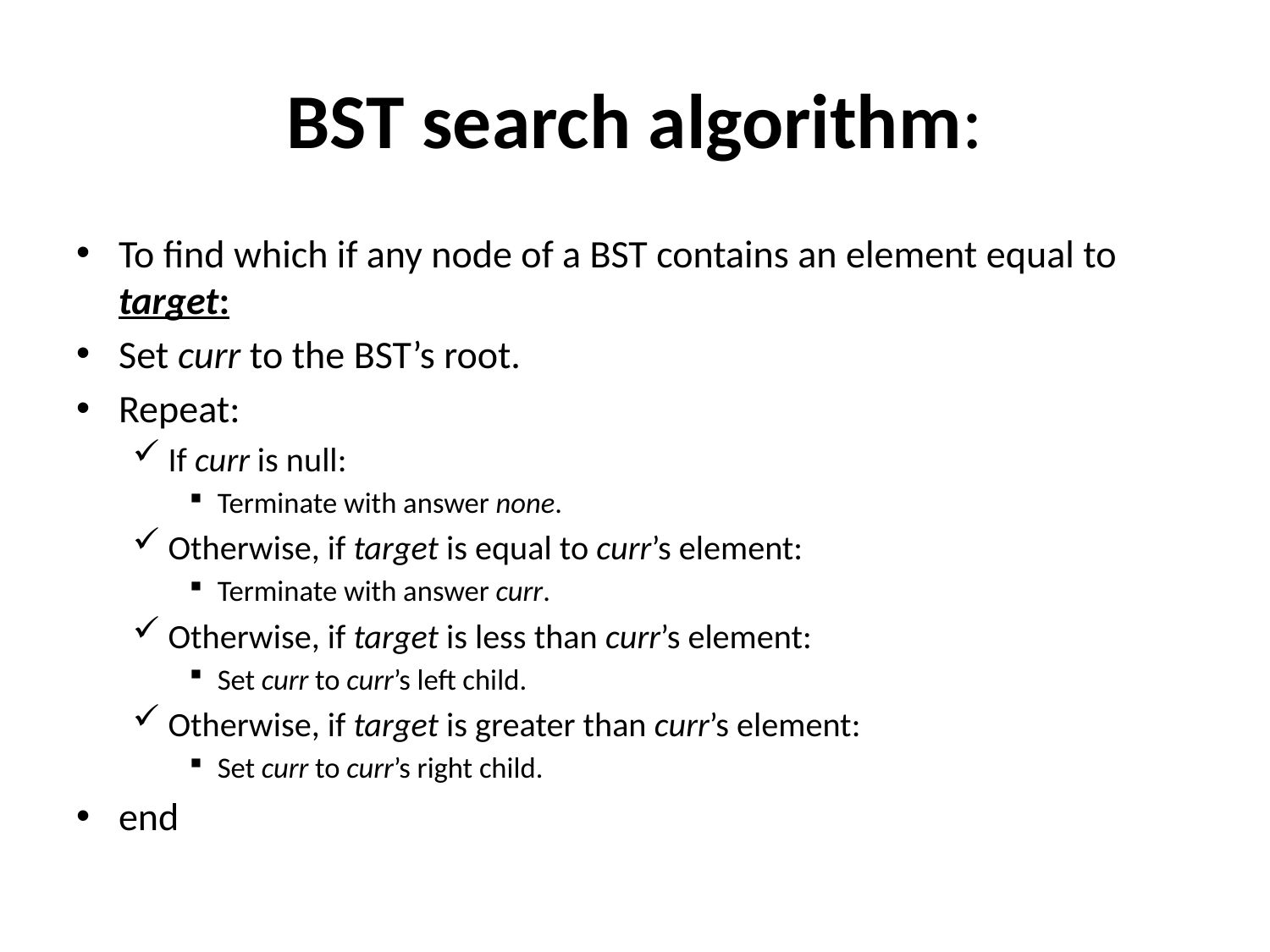

# BST search algorithm:
To find which if any node of a BST contains an element equal to target:
Set curr to the BST’s root.
Repeat:
If curr is null:
Terminate with answer none.
Otherwise, if target is equal to curr’s element:
Terminate with answer curr.
Otherwise, if target is less than curr’s element:
Set curr to curr’s left child.
Otherwise, if target is greater than curr’s element:
Set curr to curr’s right child.
end